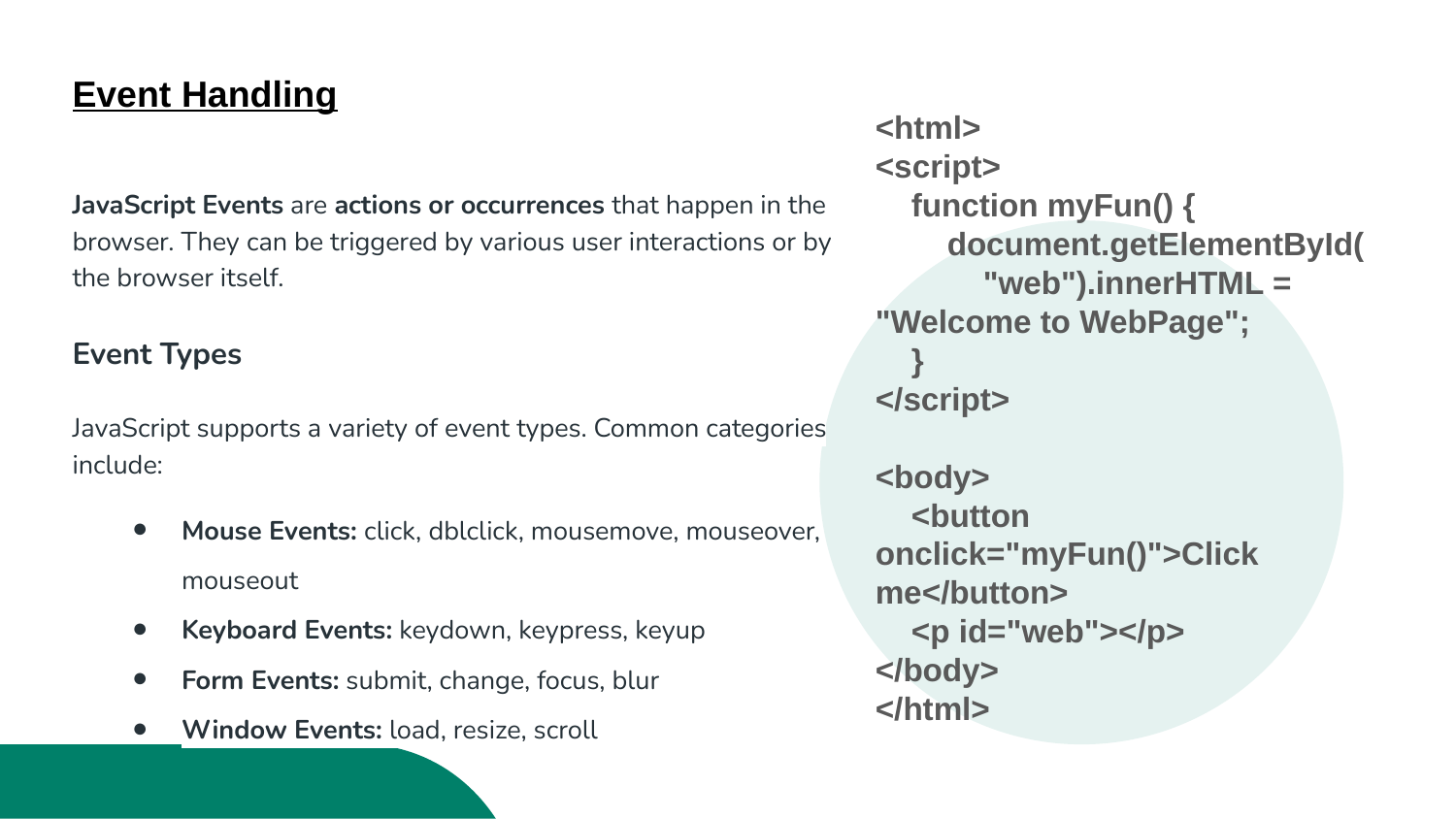

# Event Handling
<html>
<script>
    function myFun() {
        document.getElementById(
            "web").innerHTML = "Welcome to WebPage";
    }
</script>

<body>
    <button onclick="myFun()">Click me</button>
    <p id="web"></p>
</body>
</html>

JavaScript Events are actions or occurrences that happen in the browser. They can be triggered by various user interactions or by the browser itself.
Event Types
JavaScript supports a variety of event types. Common categories include:
Mouse Events: click, dblclick, mousemove, mouseover, mouseout
Keyboard Events: keydown, keypress, keyup
Form Events: submit, change, focus, blur
Window Events: load, resize, scroll